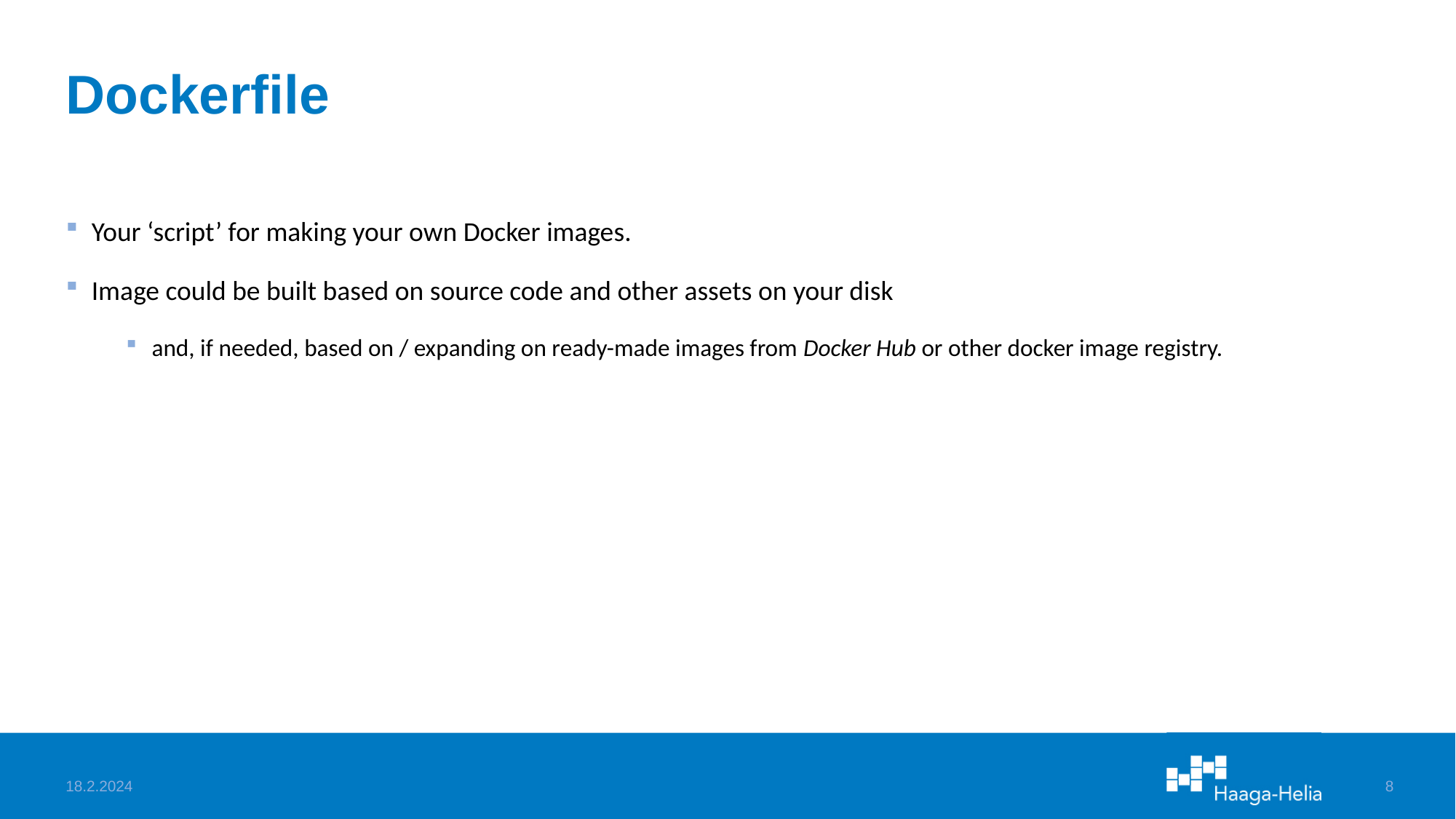

# Dockerfile
Your ‘script’ for making your own Docker images.
Image could be built based on source code and other assets on your disk
and, if needed, based on / expanding on ready-made images from Docker Hub or other docker image registry.

18.2.2024

8